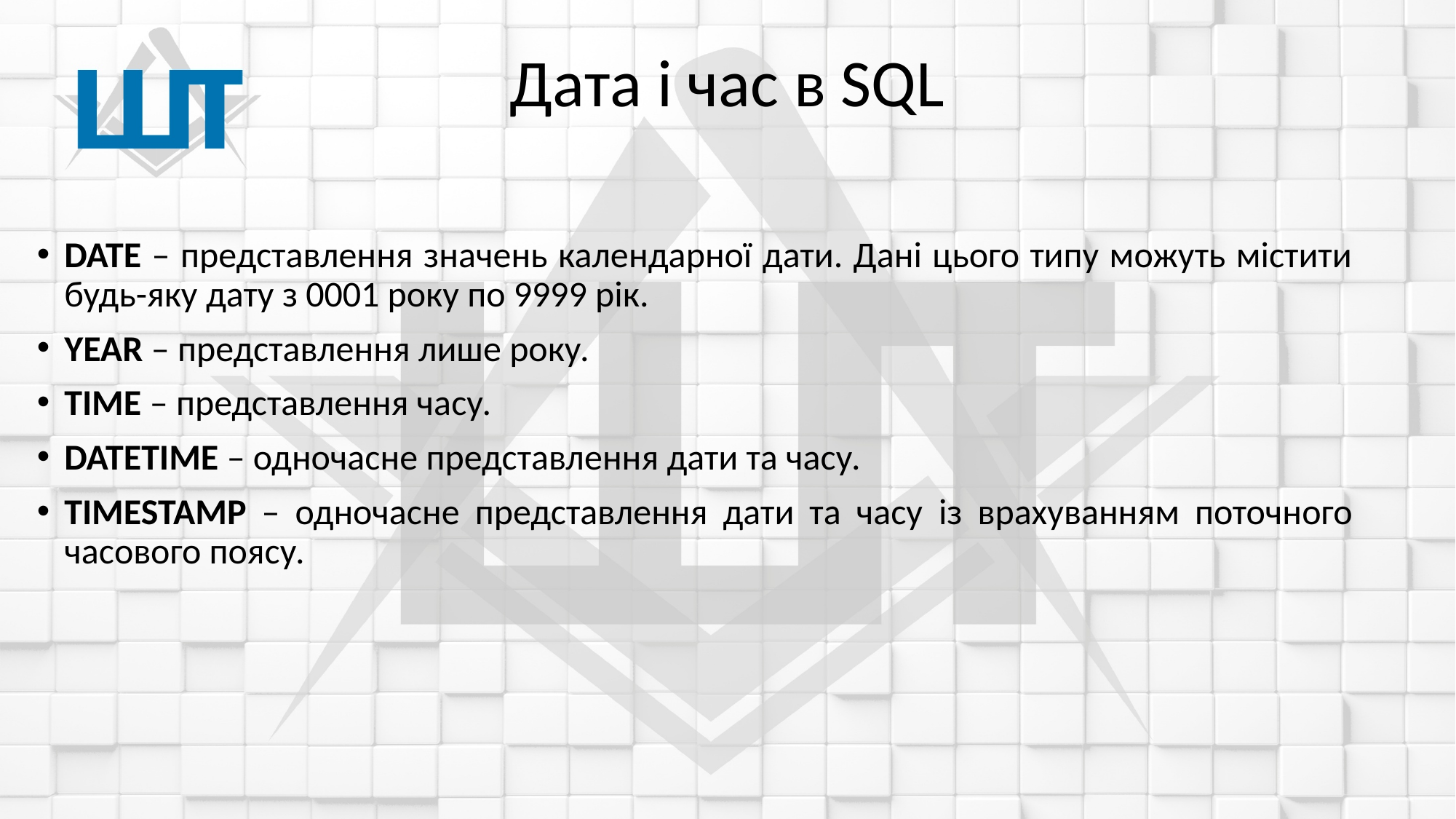

# Дата і час в SQL
DATE – представлення значень календарної дати. Дані цього типу можуть містити будь-яку дату з 0001 року по 9999 рік.
YEAR – представлення лише року.
TIME – представлення часу.
DATETIME – одночасне представлення дати та часу.
TIMESTAMP – одночасне представлення дати та часу із врахуванням поточного часового поясу.